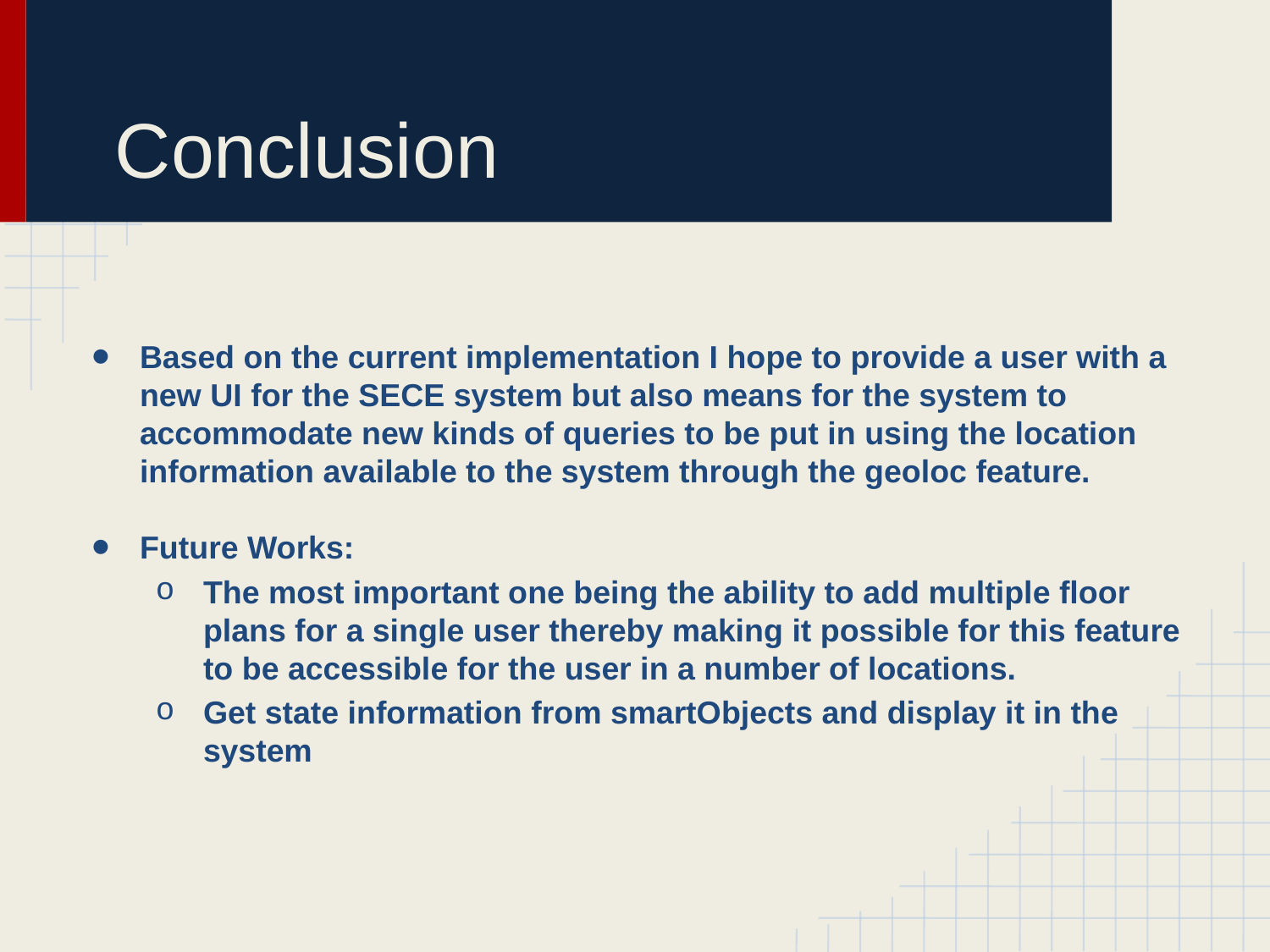

# Conclusion
Based on the current implementation I hope to provide a user with a new UI for the SECE system but also means for the system to accommodate new kinds of queries to be put in using the location information available to the system through the geoloc feature.

Future Works:
The most important one being the ability to add multiple floor plans for a single user thereby making it possible for this feature to be accessible for the user in a number of locations.
Get state information from smartObjects and display it in the system